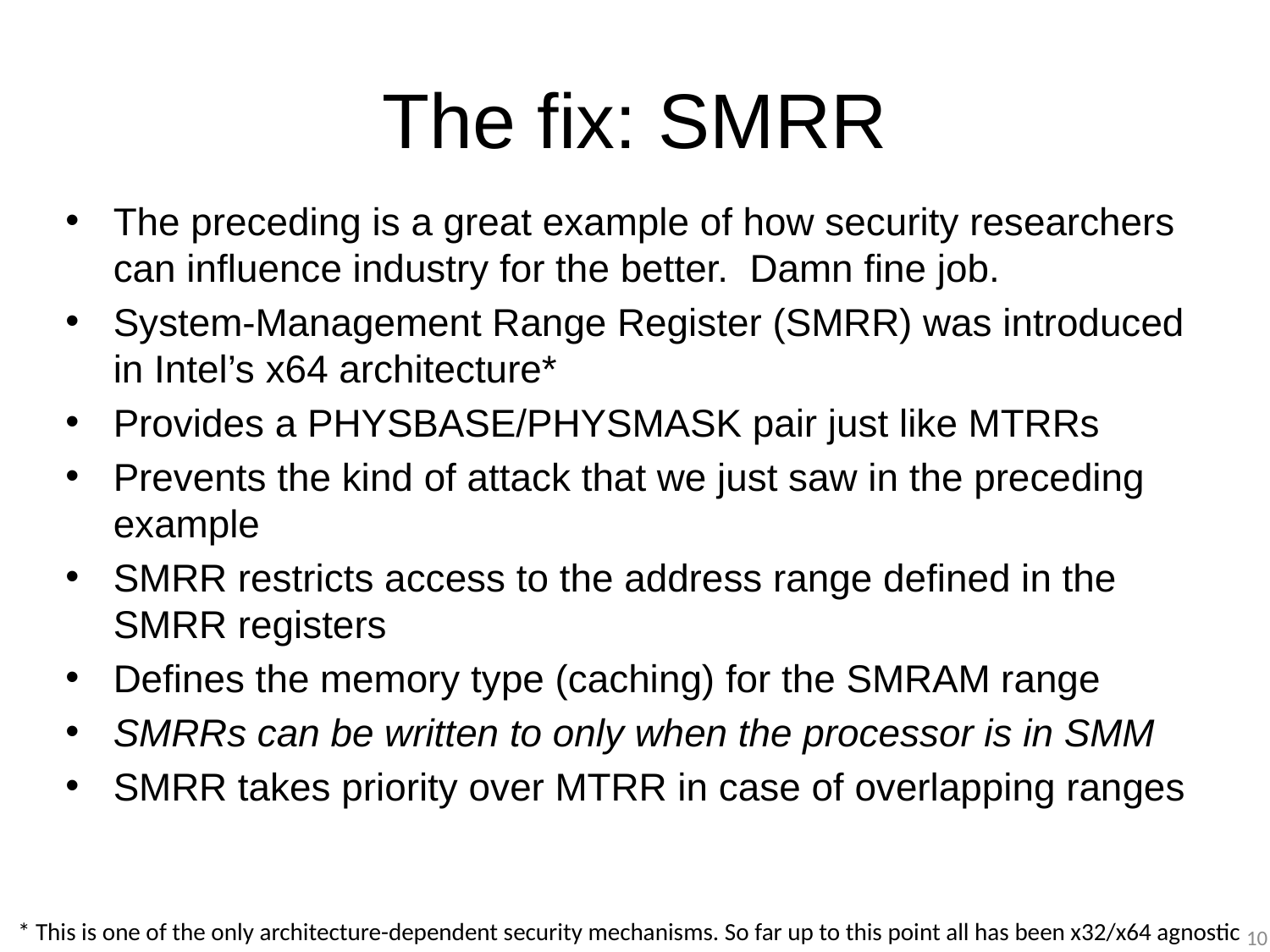

# The fix: SMRR
The preceding is a great example of how security researchers can influence industry for the better.  Damn fine job.
System-Management Range Register (SMRR) was introduced in Intel’s x64 architecture*
Provides a PHYSBASE/PHYSMASK pair just like MTRRs
Prevents the kind of attack that we just saw in the preceding example
SMRR restricts access to the address range defined in the SMRR registers
Defines the memory type (caching) for the SMRAM range
SMRRs can be written to only when the processor is in SMM
SMRR takes priority over MTRR in case of overlapping ranges
* This is one of the only architecture-dependent security mechanisms. So far up to this point all has been x32/x64 agnostic
10